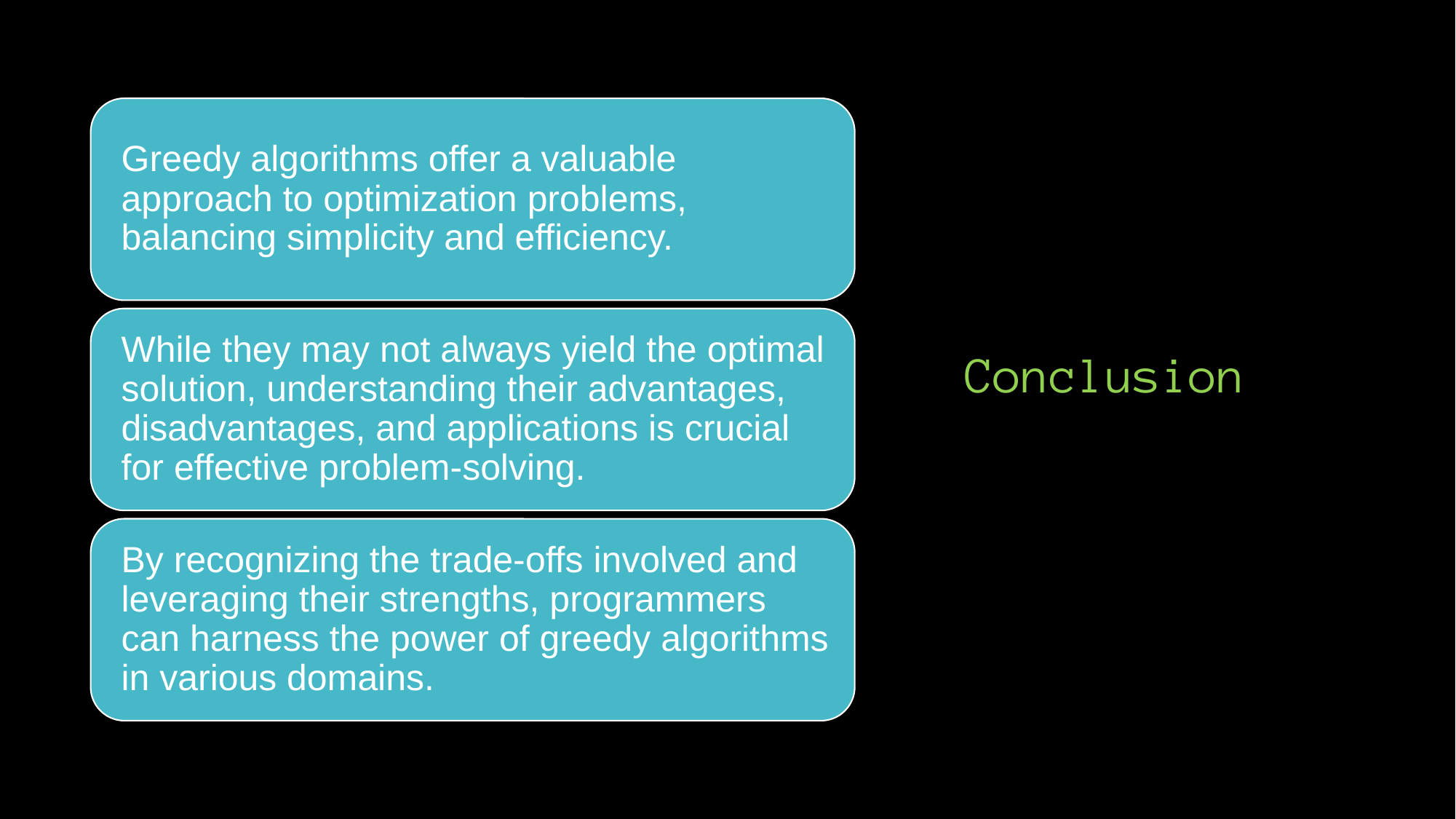

Greedy algorithms offer a valuable approach to optimization problems, balancing simplicity and efficiency.
While they may not always yield the optimal solution, understanding their advantages, disadvantages, and applications is crucial for effective problem-solving.
By recognizing the trade-offs involved and leveraging their strengths, programmers can harness the power of greedy algorithms in various domains.
# Conclusion